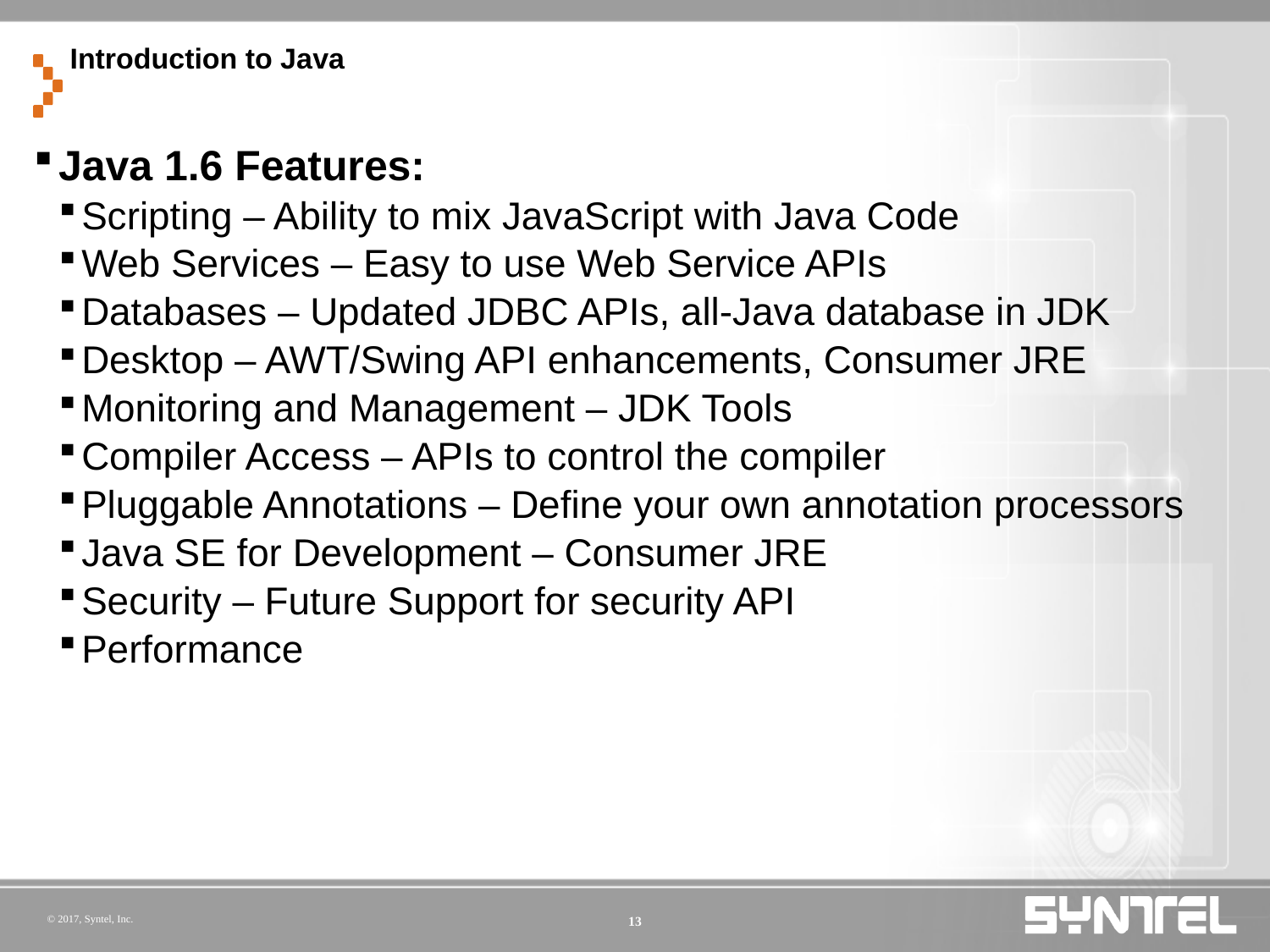

# Introduction to Java
Java 1.6 Features:
Scripting – Ability to mix JavaScript with Java Code
Web Services – Easy to use Web Service APIs
Databases – Updated JDBC APIs, all-Java database in JDK
Desktop – AWT/Swing API enhancements, Consumer JRE
Monitoring and Management – JDK Tools
Compiler Access – APIs to control the compiler
Pluggable Annotations – Define your own annotation processors
Java SE for Development – Consumer JRE
Security – Future Support for security API
Performance